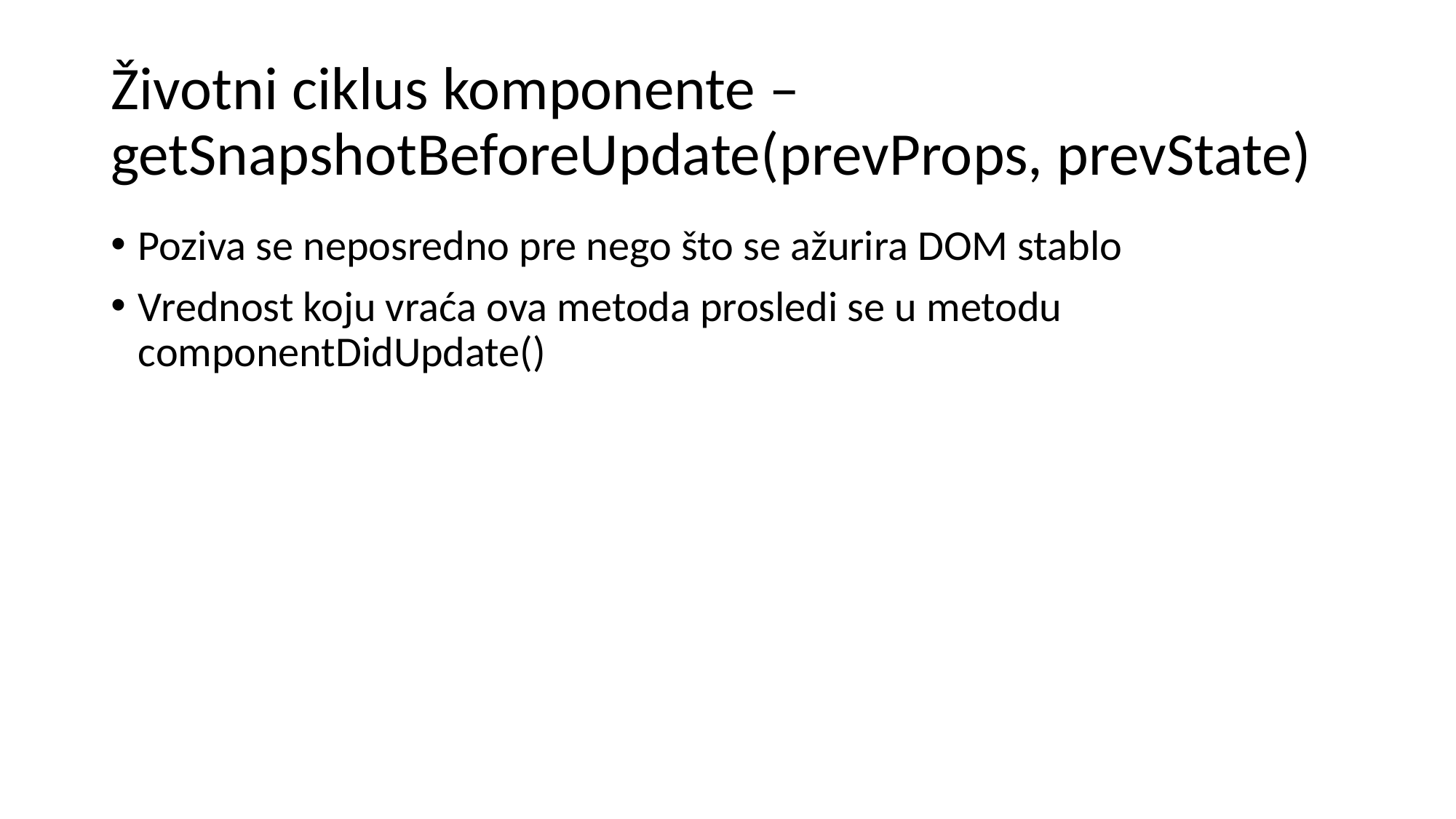

# Životni ciklus komponente – getSnapshotBeforeUpdate(prevProps, prevState)
Poziva se neposredno pre nego što se ažurira DOM stablo
Vrednost koju vraća ova metoda prosledi se u metodu componentDidUpdate()